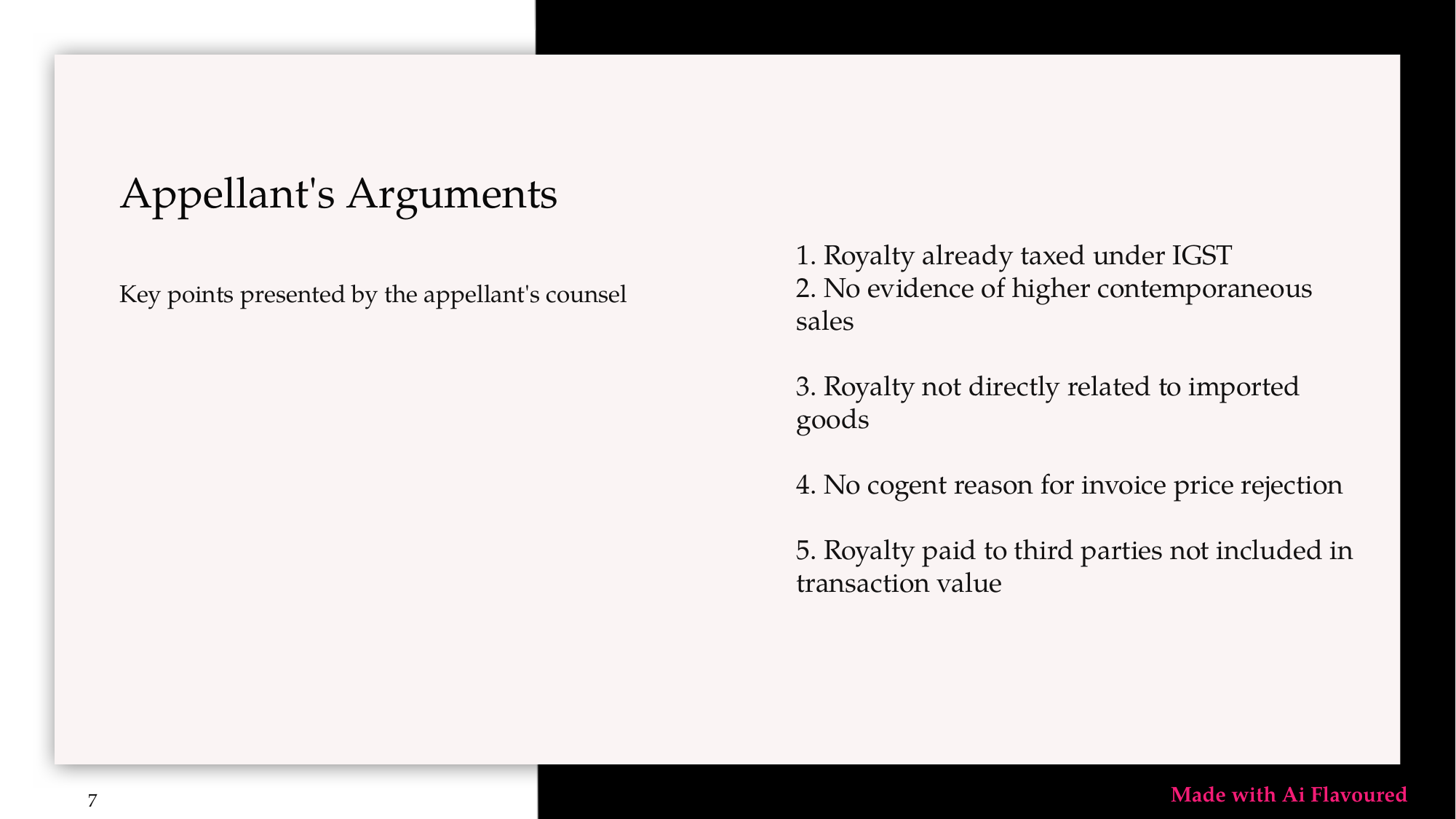

# Appellant's Arguments
1. Royalty already taxed under IGST
2. No evidence of higher contemporaneous sales

3. Royalty not directly related to imported goods

4. No cogent reason for invoice price rejection

5. Royalty paid to third parties not included in transaction value

Key points presented by the appellant's counsel
7